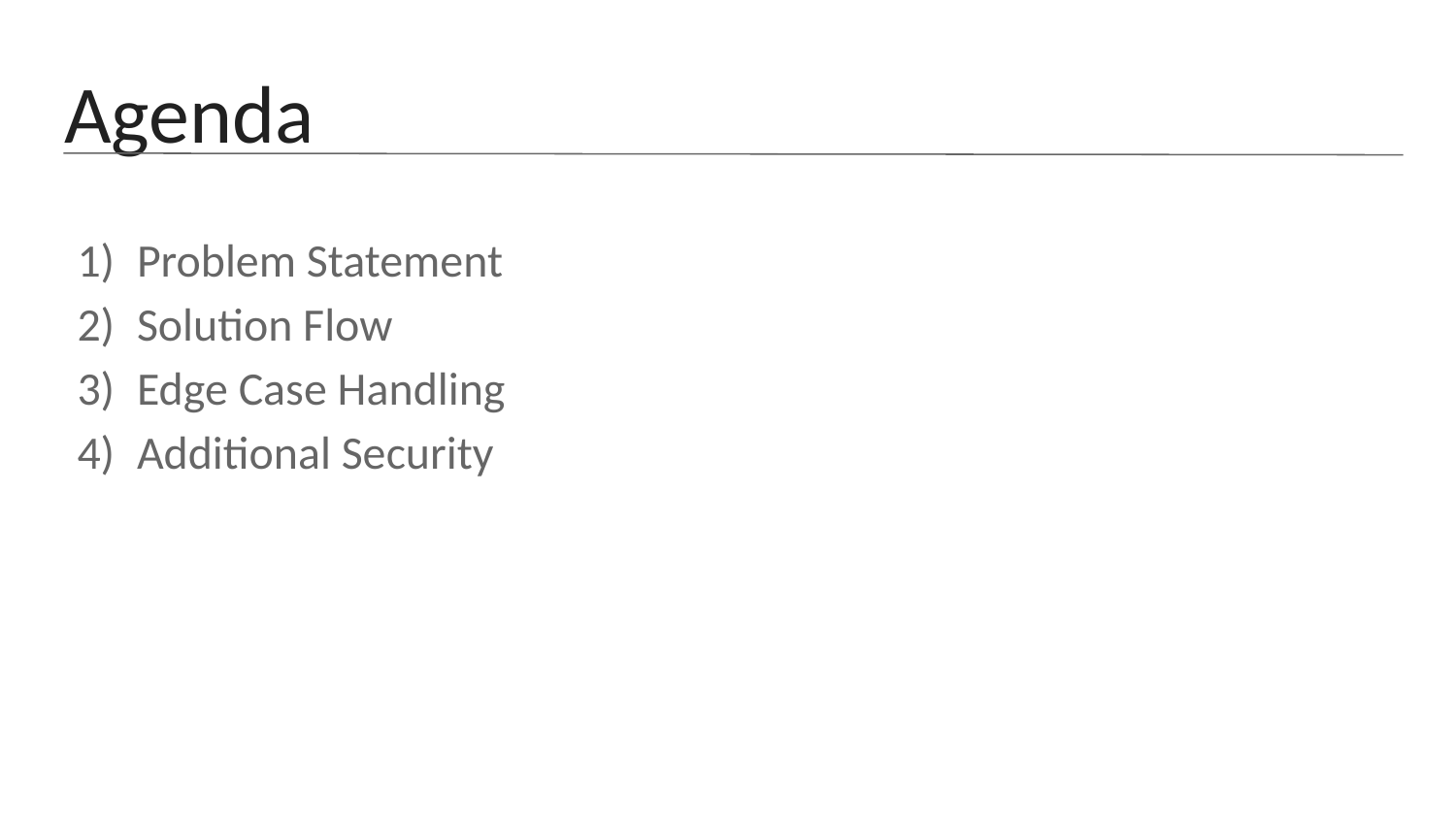

# Agenda
Problem Statement
Solution Flow
Edge Case Handling
Additional Security